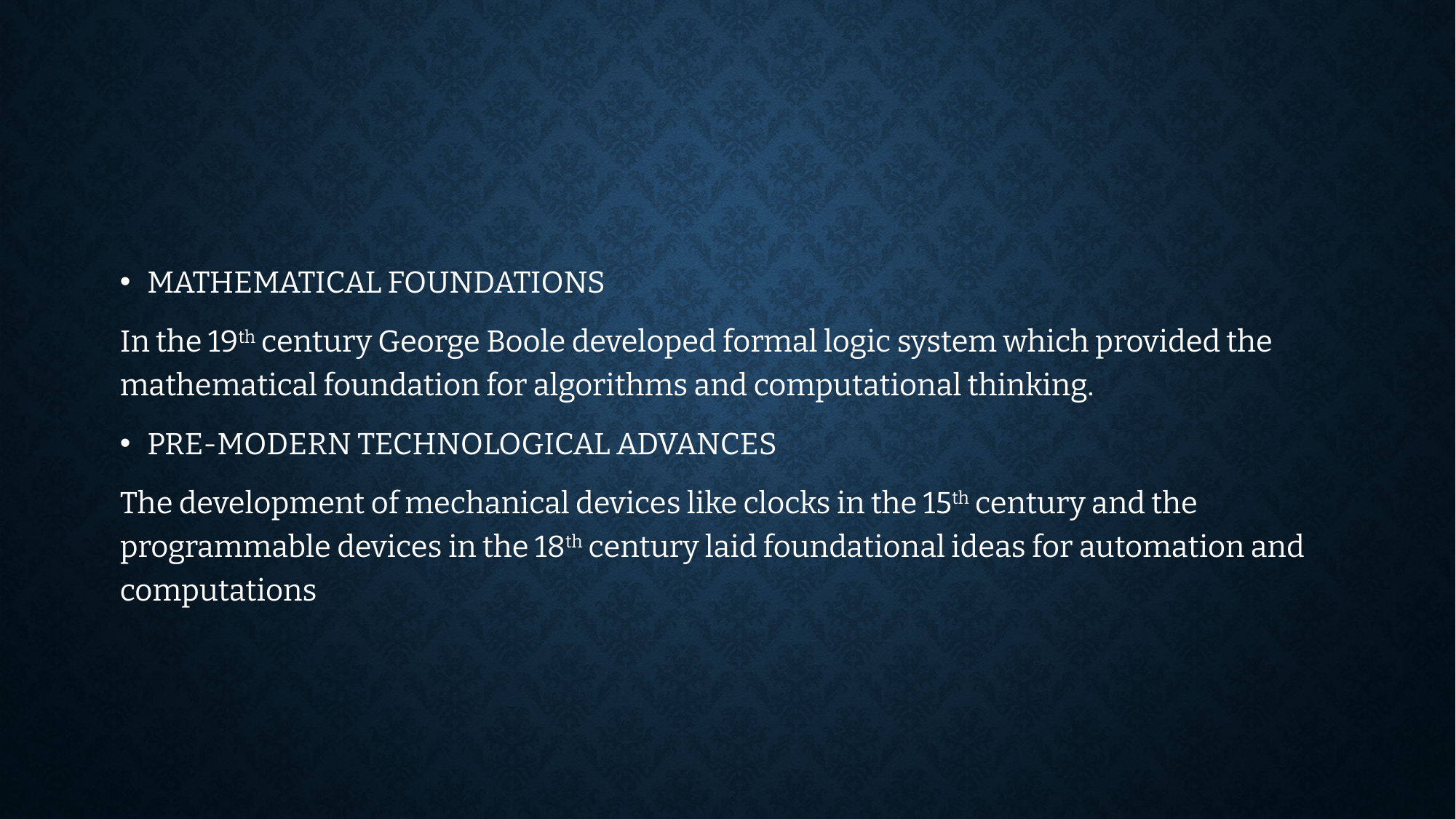

#
MATHEMATICAL FOUNDATIONS
In the 19th century George Boole developed formal logic system which provided the mathematical foundation for algorithms and computational thinking.
PRE-MODERN TECHNOLOGICAL ADVANCES
The development of mechanical devices like clocks in the 15th century and the programmable devices in the 18th century laid foundational ideas for automation and computations